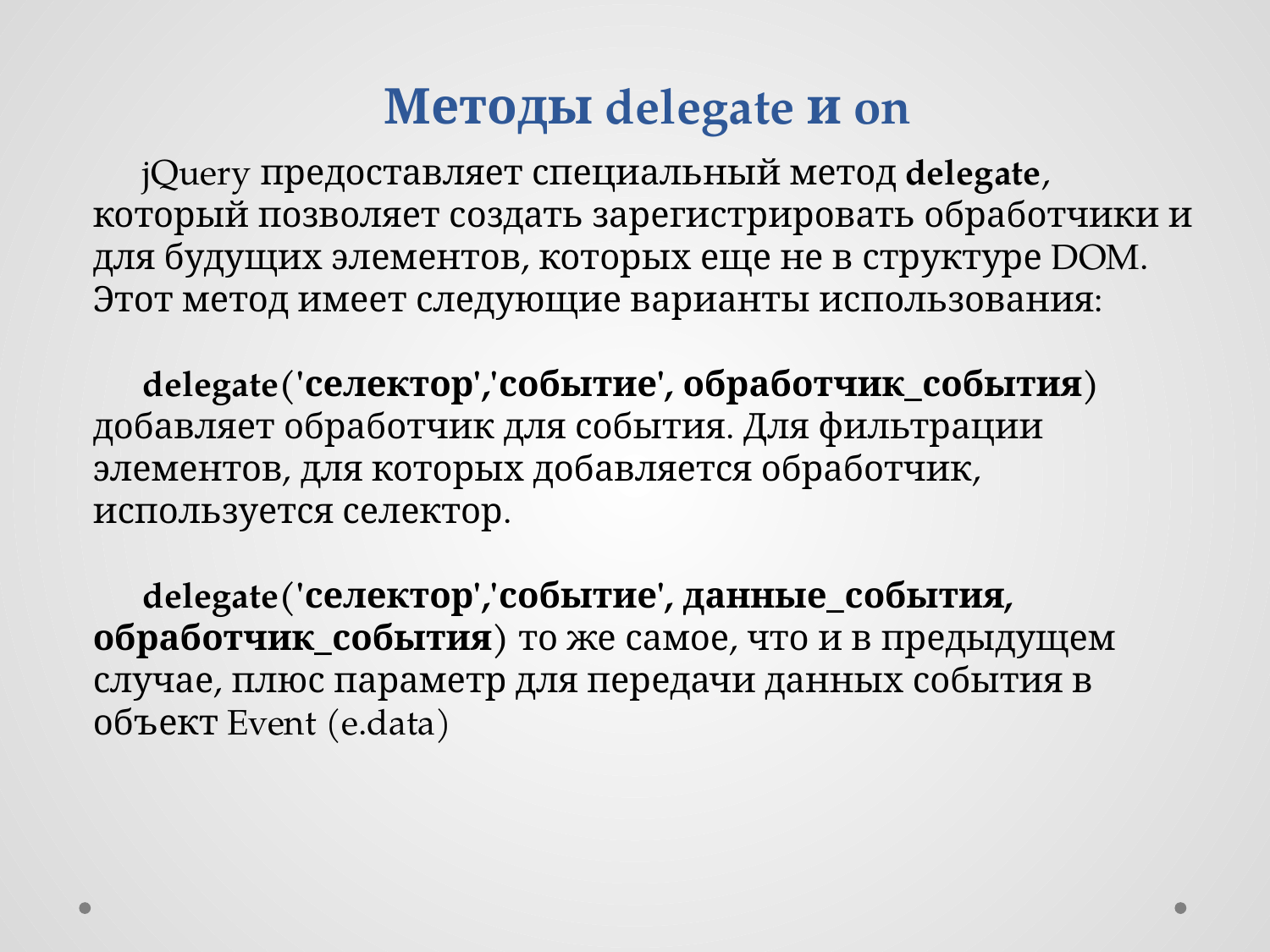

Методы delegate и on
jQuery предоставляет специальный метод delegate, который позволяет создать зарегистрировать обработчики и для будущих элементов, которых еще не в структуре DOM. Этот метод имеет следующие варианты использования:

delegate('селектор','событие', обработчик_события) добавляет обработчик для события. Для фильтрации элементов, для которых добавляется обработчик, используется селектор.

delegate('селектор','событие', данные_события, обработчик_события) то же самое, что и в предыдущем случае, плюс параметр для передачи данных события в объект Event (e.data)